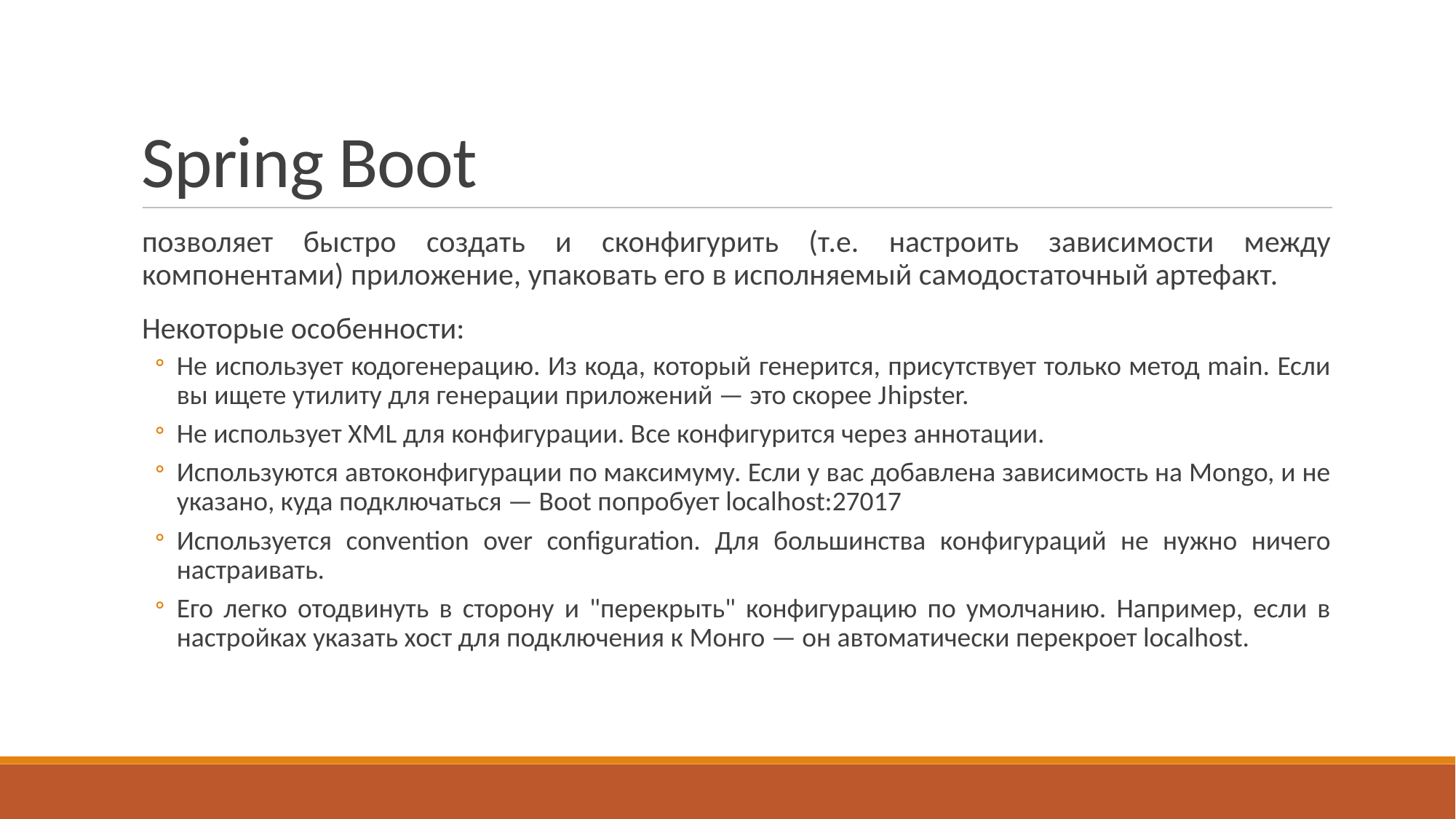

Spring Boot
позволяет быстро создать и сконфигурить (т.е. настроить зависимости между компонентами) приложение, упаковать его в исполняемый самодостаточный артефакт.
Некоторые особенности:
Не использует кодогенерацию. Из кода, который генерится, присутствует только метод main. Если вы ищете утилиту для генерации приложений — это скорее Jhipster.
Не использует XML для конфигурации. Все конфигурится через аннотации.
Используются автоконфигурации по максимуму. Если у вас добавлена зависимость на Mongo, и не указано, куда подключаться — Boot попробует localhost:27017
Используется convention over configuration. Для большинства конфигураций не нужно ничего настраивать.
Его легко отодвинуть в сторону и "перекрыть" конфигурацию по умолчанию. Например, если в настройках указать хост для подключения к Монго — он автоматически перекроет localhost.